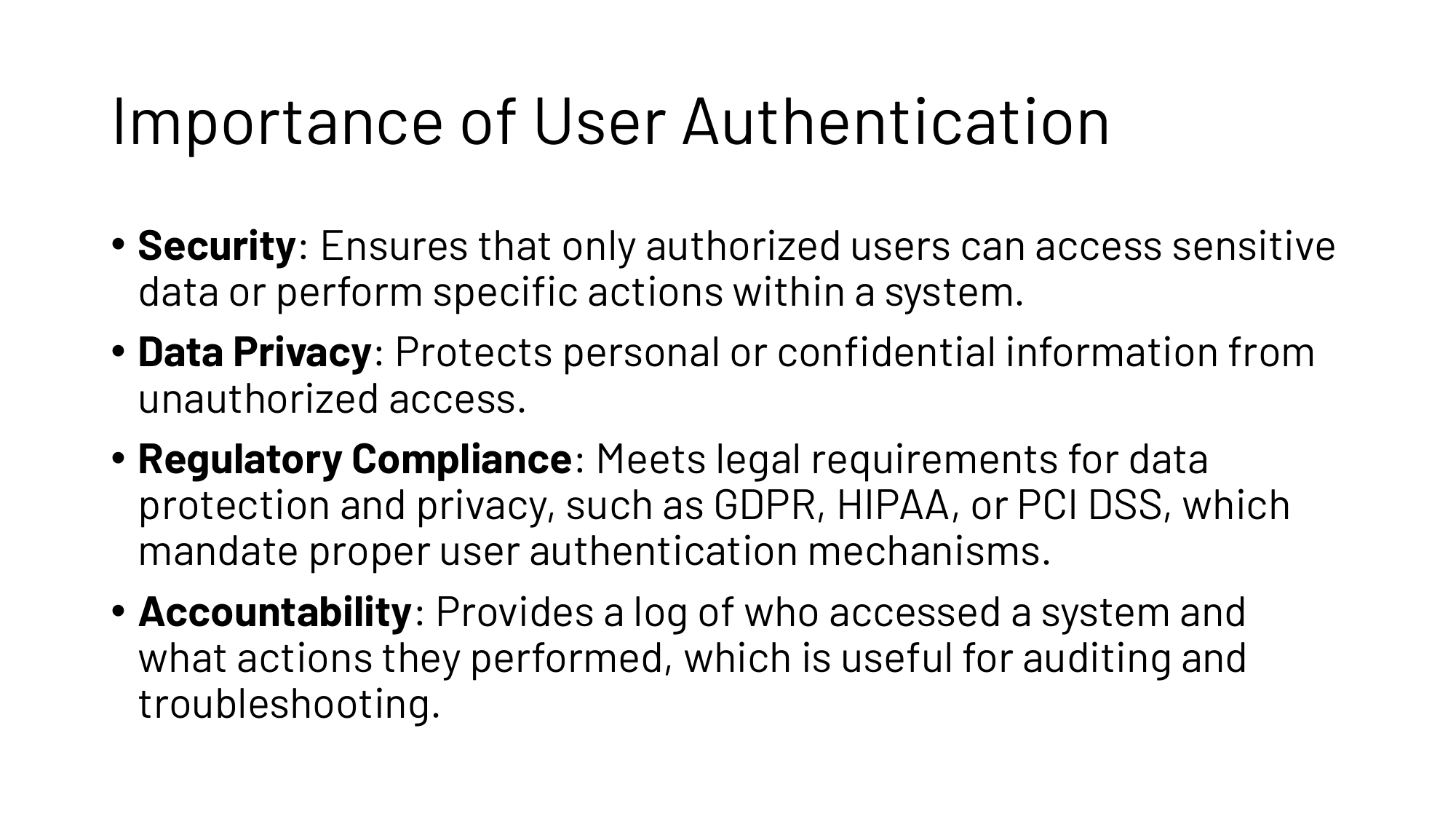

# Importance of User Authentication
Security: Ensures that only authorized users can access sensitive data or perform specific actions within a system.
Data Privacy: Protects personal or confidential information from unauthorized access.
Regulatory Compliance: Meets legal requirements for data protection and privacy, such as GDPR, HIPAA, or PCI DSS, which mandate proper user authentication mechanisms.
Accountability: Provides a log of who accessed a system and what actions they performed, which is useful for auditing and troubleshooting.